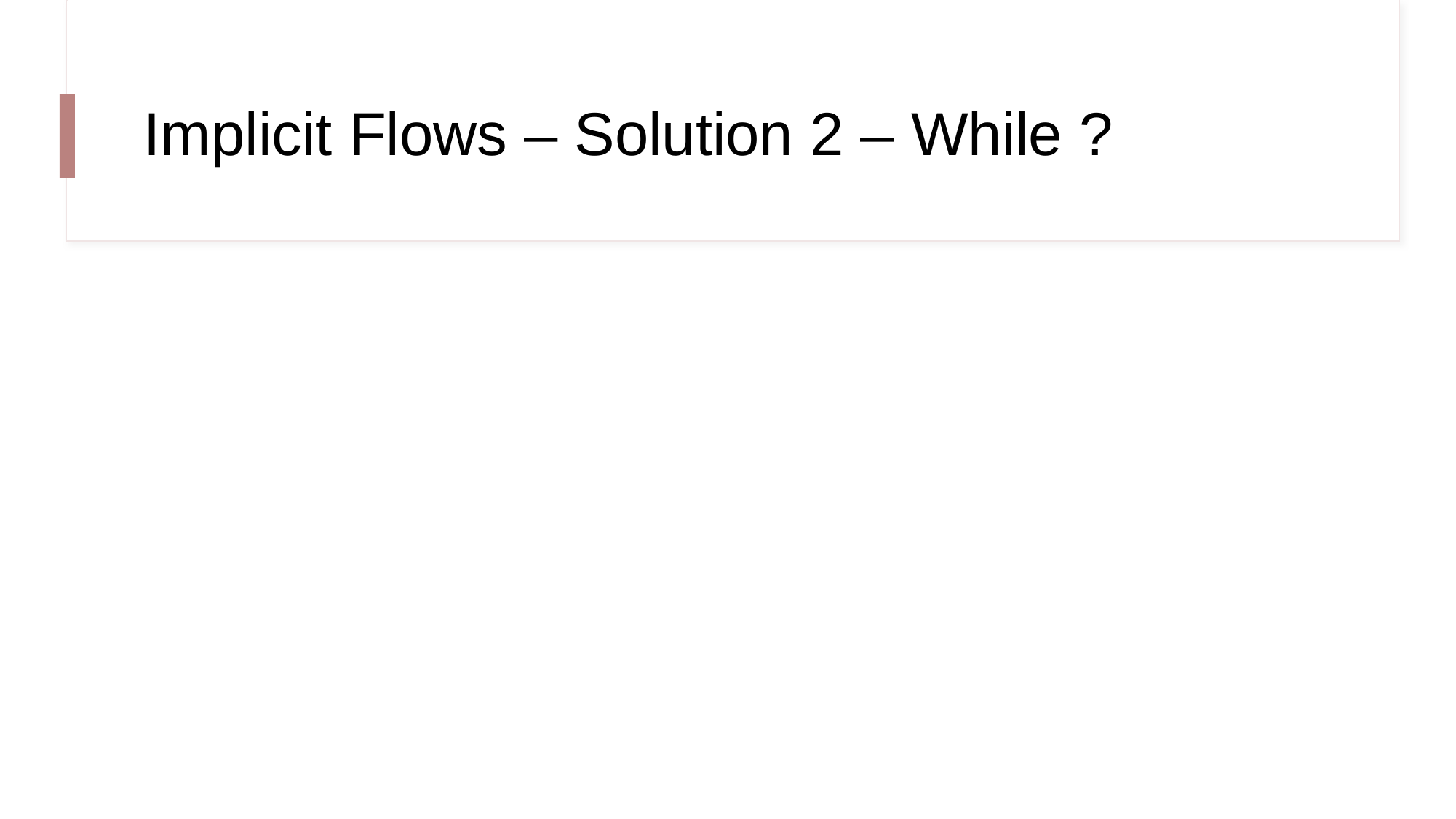

# Implicit Flows – Solution 2 – While ?